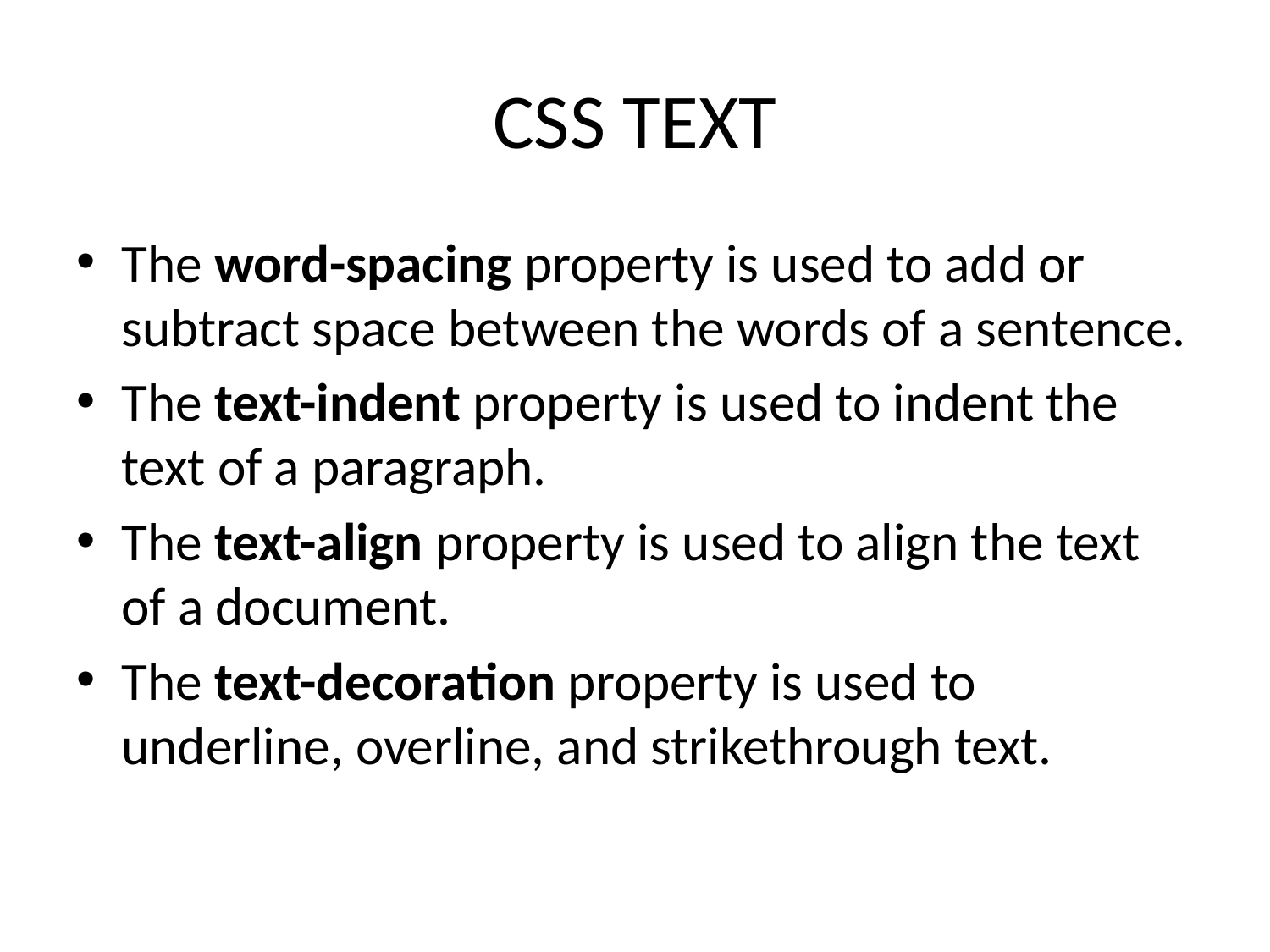

# CSS TEXT
The word-spacing property is used to add or subtract space between the words of a sentence.
The text-indent property is used to indent the text of a paragraph.
The text-align property is used to align the text of a document.
The text-decoration property is used to underline, overline, and strikethrough text.